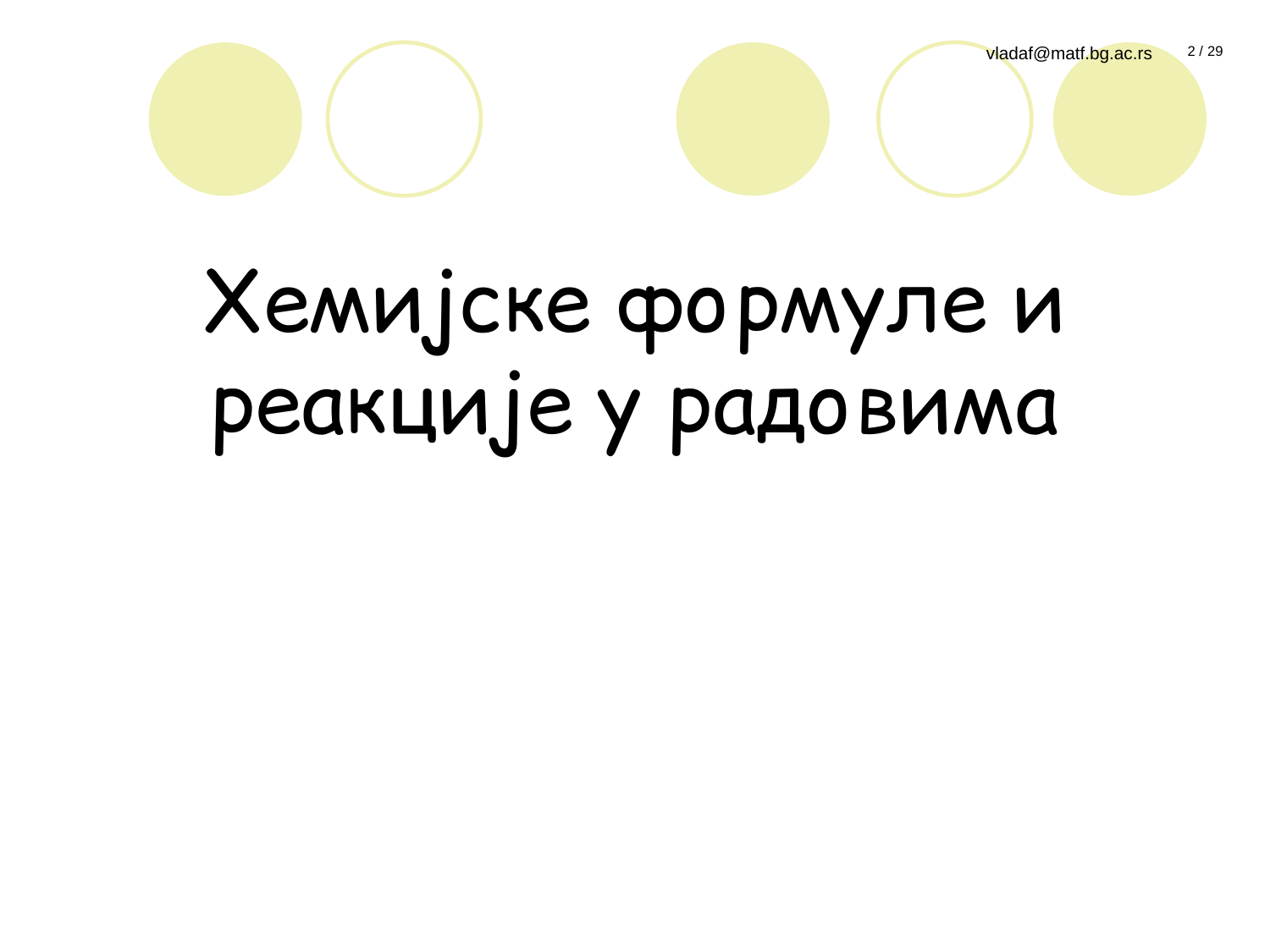

#
Хемијске формуле и реакције у радовима